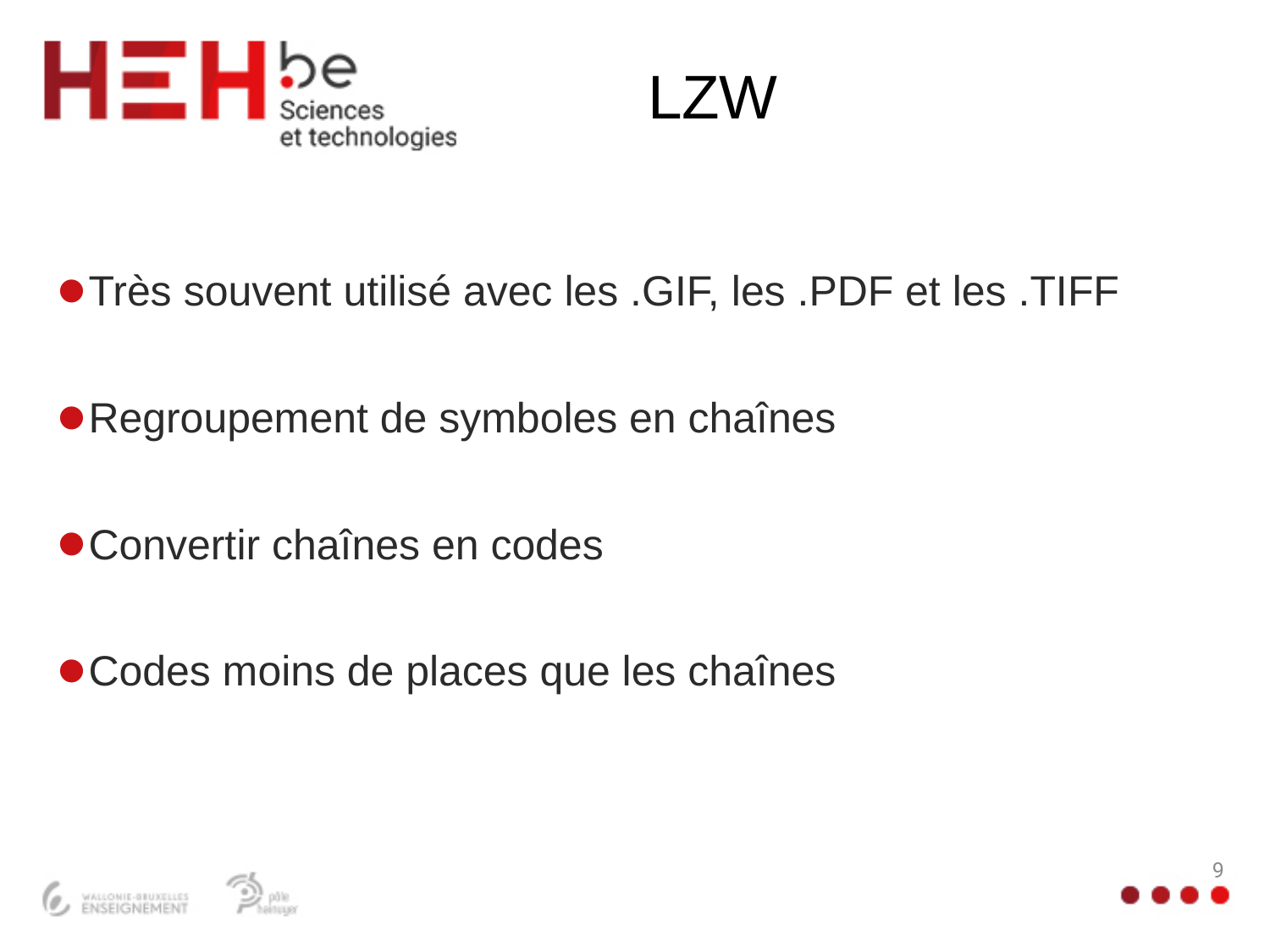

# LZW
Très souvent utilisé avec les .GIF, les .PDF et les .TIFF

Regroupement de symboles en chaînes

Convertir chaînes en codes

Codes moins de places que les chaînes
9